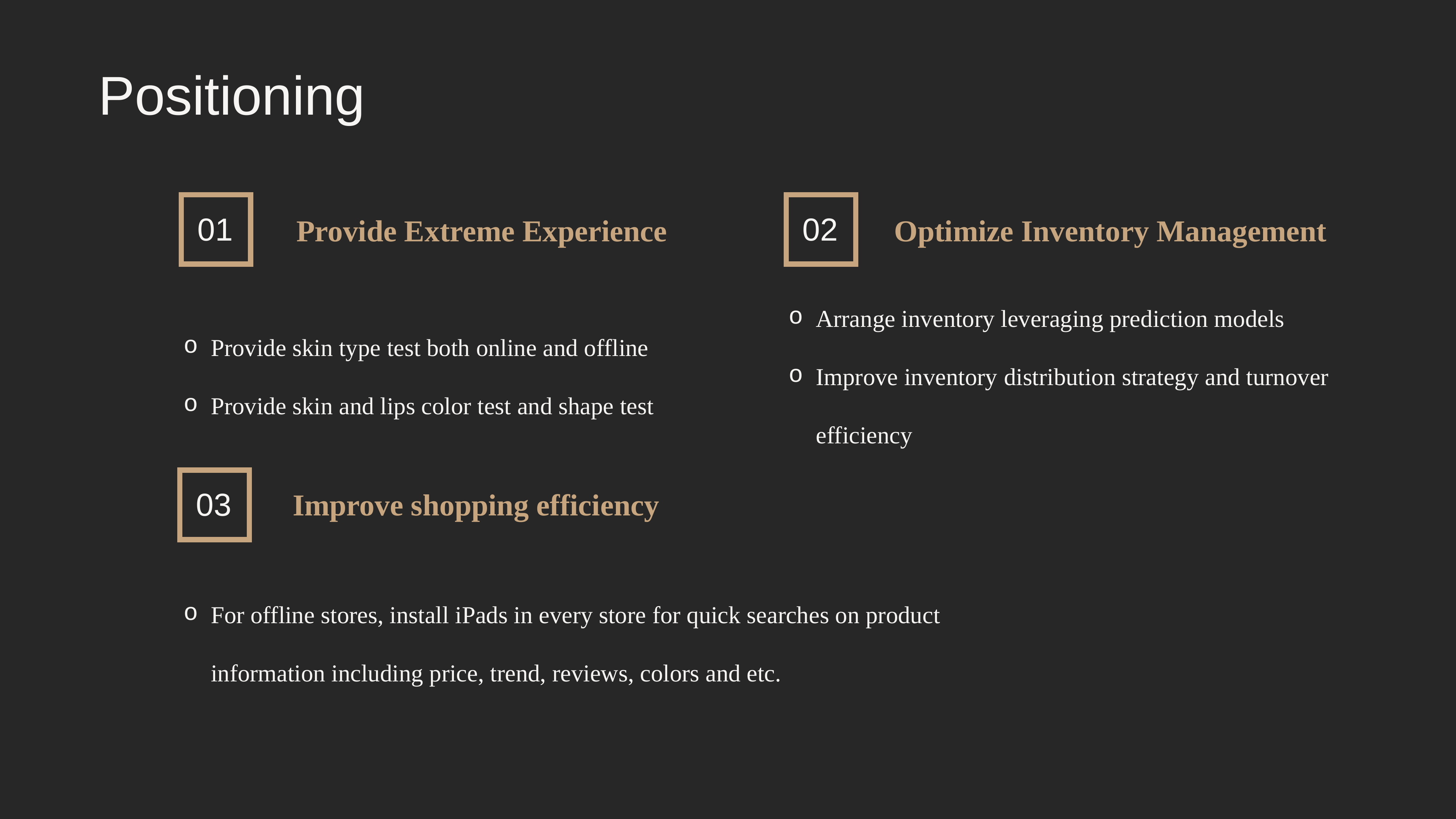

Positioning

01

02
Provide Extreme Experience
Optimize Inventory Management
Provide skin type test both online and offline
Provide skin and lips color test and shape test
Arrange inventory leveraging prediction models
Improve inventory distribution strategy and turnover efficiency

03
Improve shopping efficiency
For offline stores, install iPads in every store for quick searches on product information including price, trend, reviews, colors and etc.